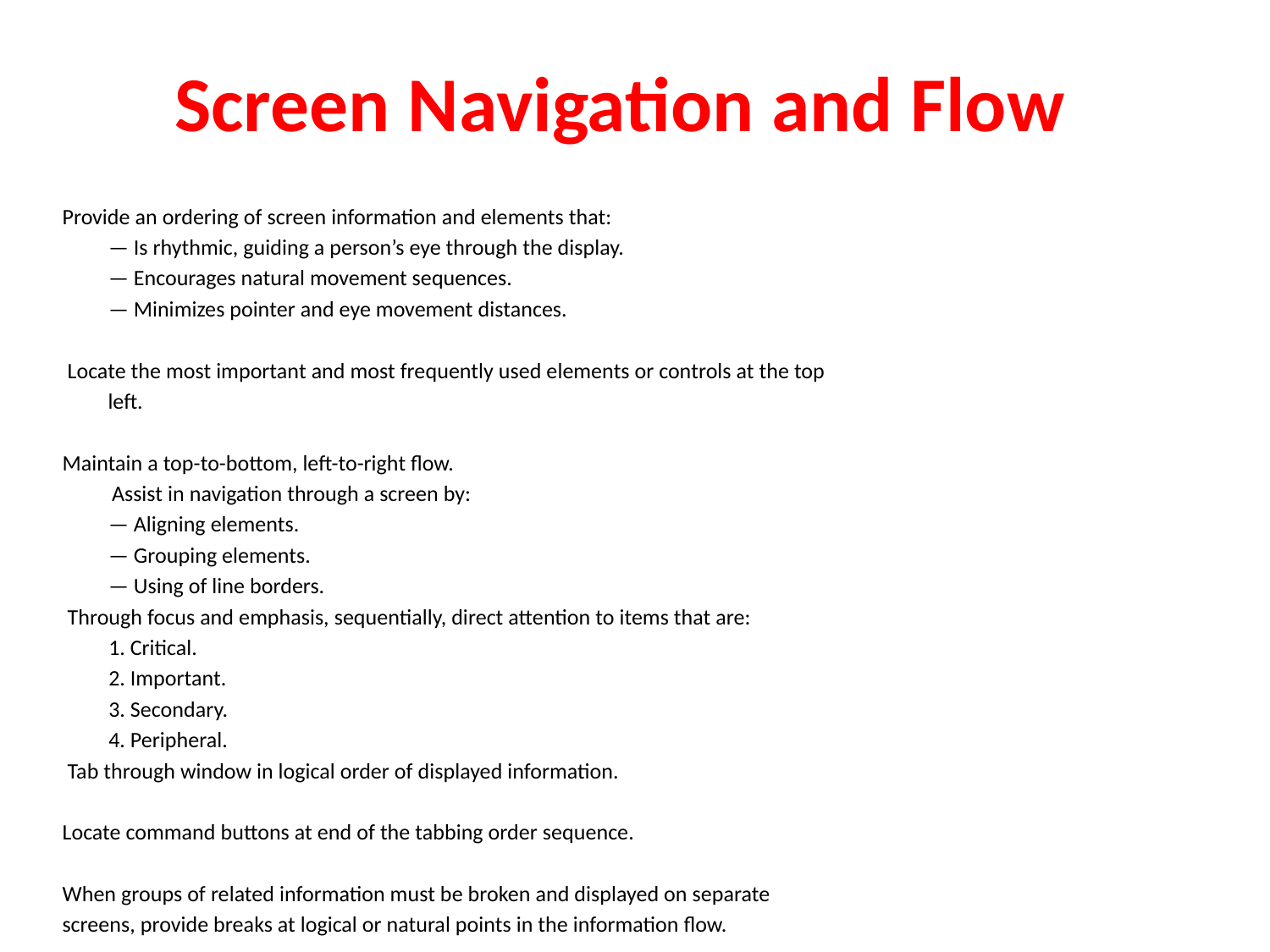

# Screen Navigation and Flow
Provide an ordering of screen information and elements that:
	— Is rhythmic, guiding a person’s eye through the display.
	— Encourages natural movement sequences.
	— Minimizes pointer and eye movement distances.

 Locate the most important and most frequently used elements or controls at the top
         left.

Maintain a top-to-bottom, left-to-right flow.
	Assist in navigation through a screen by:
	— Aligning elements.
	— Grouping elements.
	— Using of line borders.
 Through focus and emphasis, sequentially, direct attention to items that are:
	1. Critical.
	2. Important.
	3. Secondary.
	4. Peripheral.
 Tab through window in logical order of displayed information.

Locate command buttons at end of the tabbing order sequence.

When groups of related information must be broken and displayed on separate
screens, provide breaks at logical or natural points in the information flow.